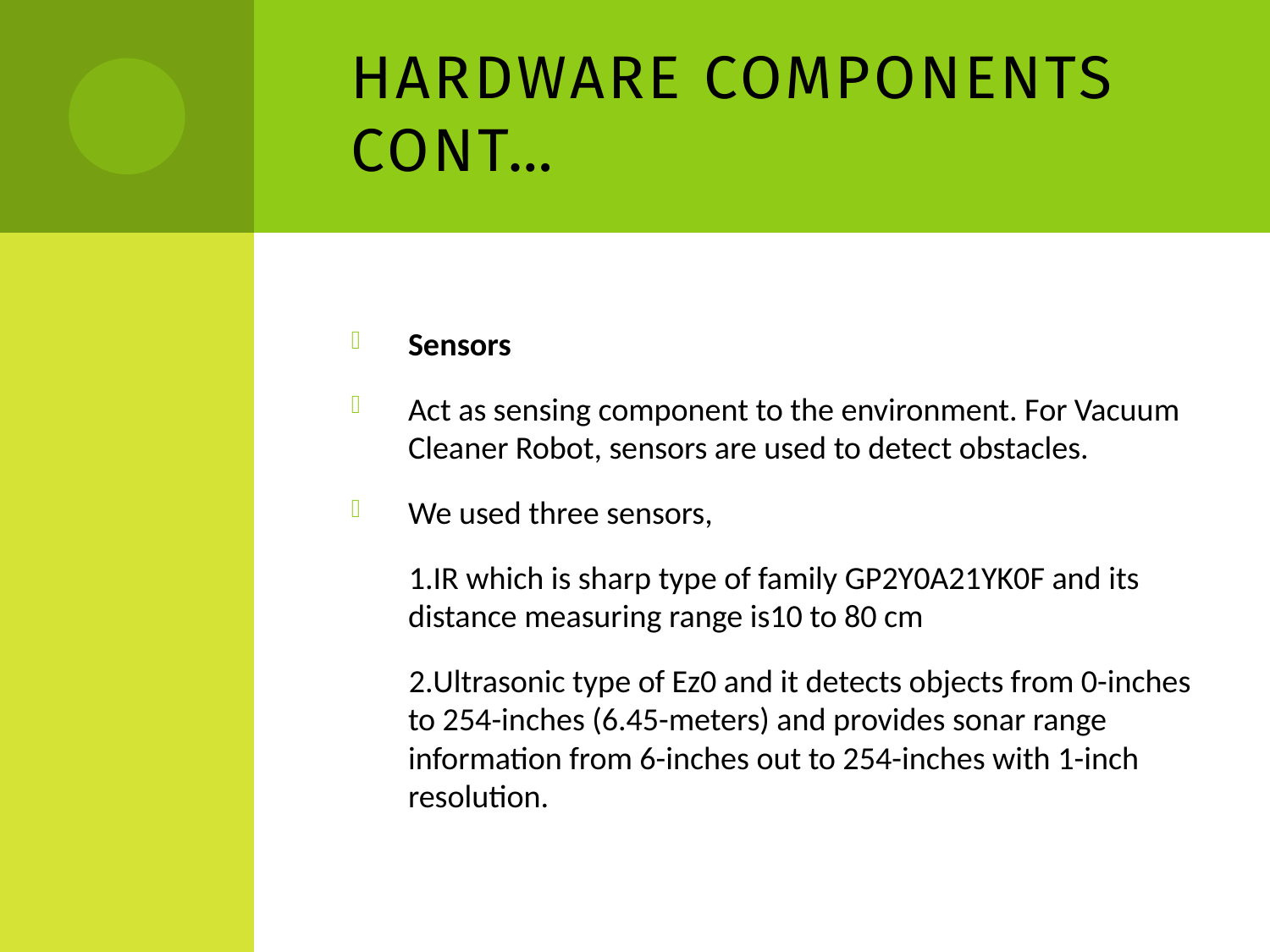

# Hardware Components cont…
Sensors
Act as sensing component to the environment. For Vacuum Cleaner Robot, sensors are used to detect obstacles.
We used three sensors,
        1.IR which is sharp type of family GP2Y0A21YK0F and its distance measuring range is10 to 80 cm
        2.Ultrasonic type of Ez0 and it detects objects from 0-inches to 254-inches (6.45-meters) and provides sonar range information from 6-inches out to 254-inches with 1-inch resolution.